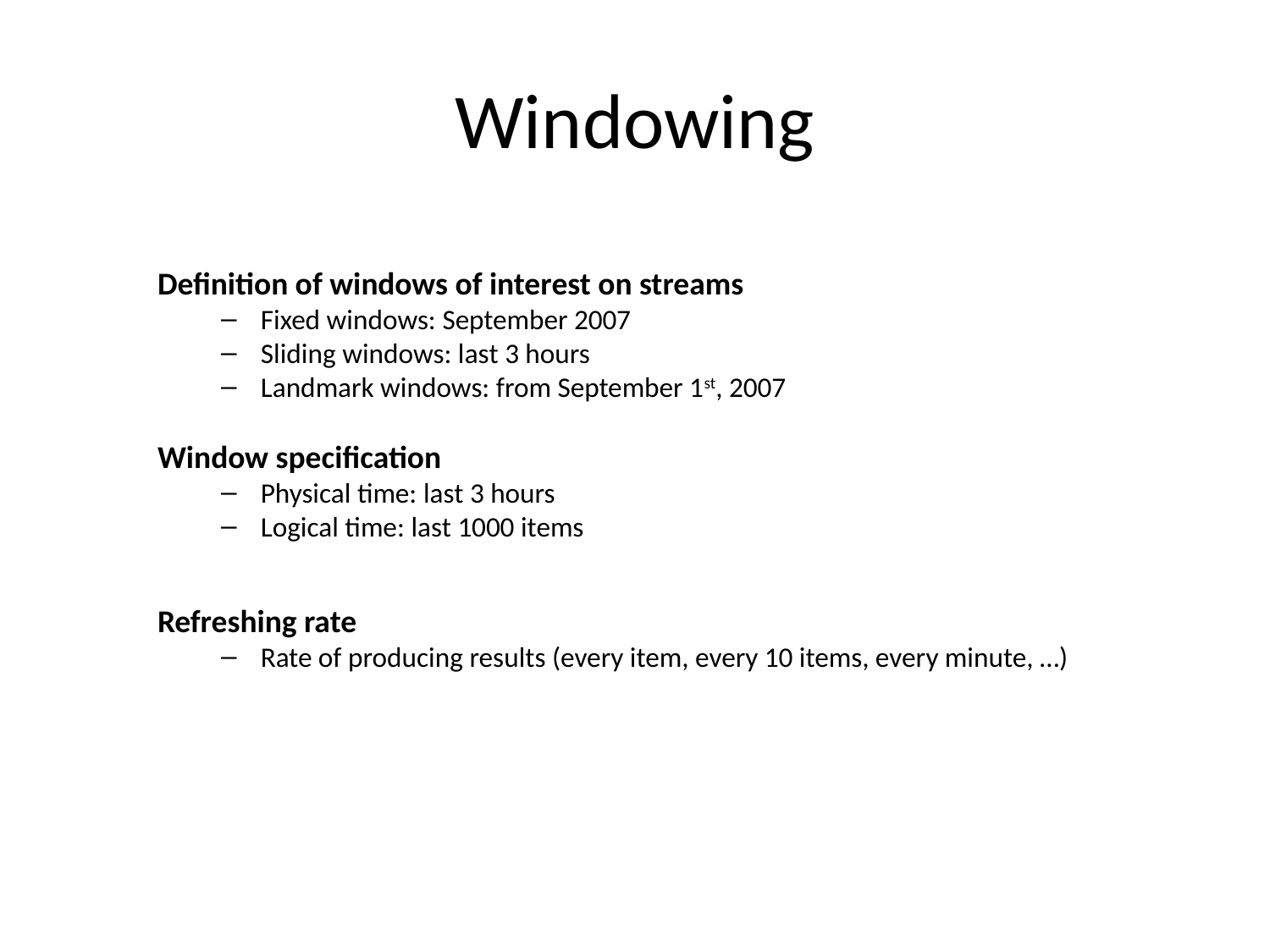

# Windowing

Definition of windows of interest on streams
Fixed windows: September 2007
Sliding windows: last 3 hours
Landmark windows: from September 1st, 2007

Window specification
Physical time: last 3 hours
Logical time: last 1000 items

Refreshing rate
Rate of producing results (every item, every 10 items, every minute, …)